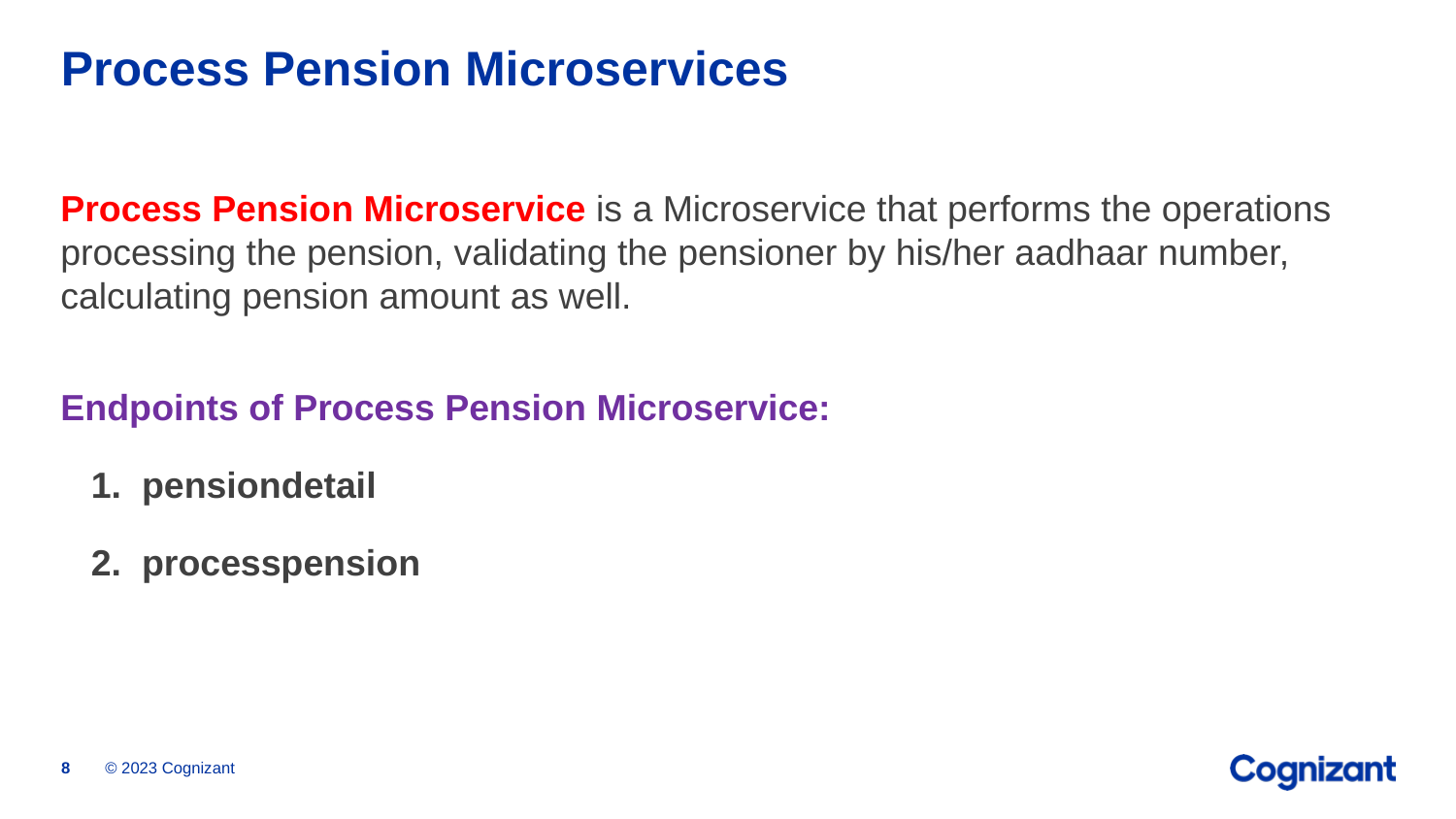

# Process Pension Microservices
Process Pension Microservice is a Microservice that performs the operations processing the pension, validating the pensioner by his/her aadhaar number, calculating pension amount as well.

Endpoints of Process Pension Microservice:
   1.  pensiondetail
   2.  processpension

© 2023 Cognizant
8